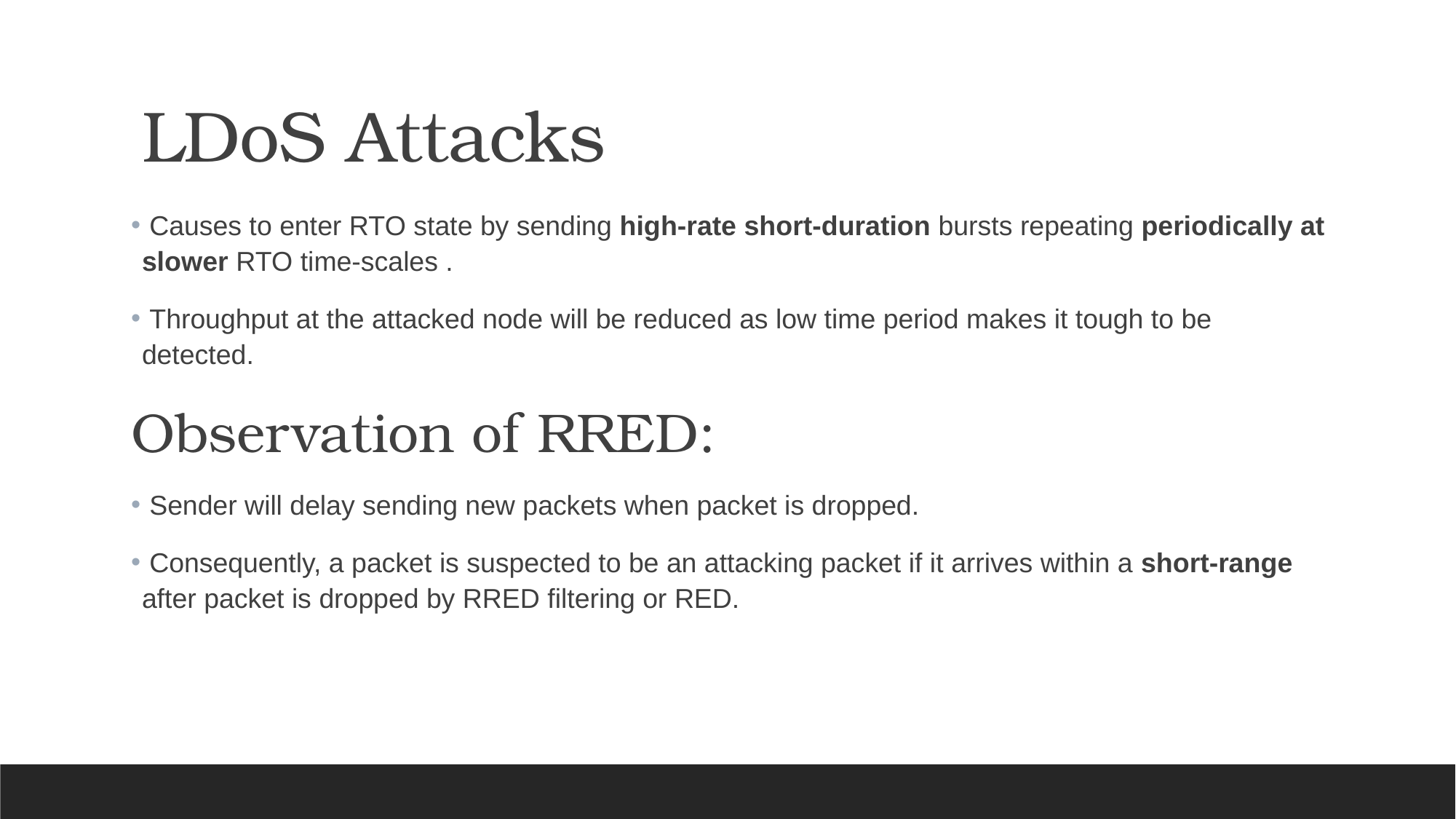

# LDoS Attacks
 Causes to enter RTO state by sending high-rate short-duration bursts repeating periodically at slower RTO time-scales .
 Throughput at the attacked node will be reduced as low time period makes it tough to be detected.
Observation of RRED:
 Sender will delay sending new packets when packet is dropped.
 Consequently, a packet is suspected to be an attacking packet if it arrives within a short-range after packet is dropped by RRED filtering or RED.